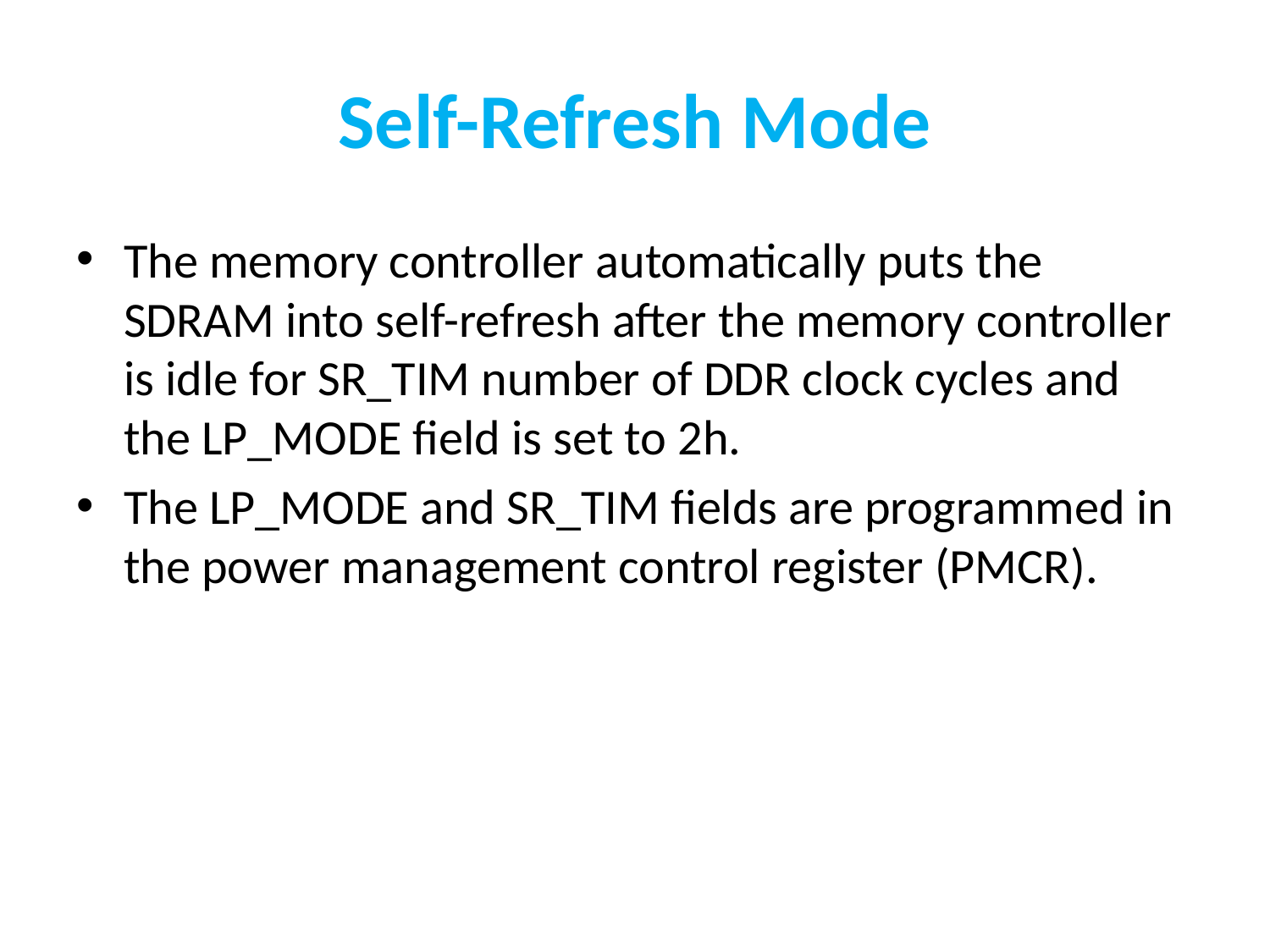

# Self-Refresh Mode
The memory controller automatically puts the SDRAM into self-refresh after the memory controller is idle for SR_TIM number of DDR clock cycles and the LP_MODE field is set to 2h.
The LP_MODE and SR_TIM fields are programmed in the power management control register (PMCR).